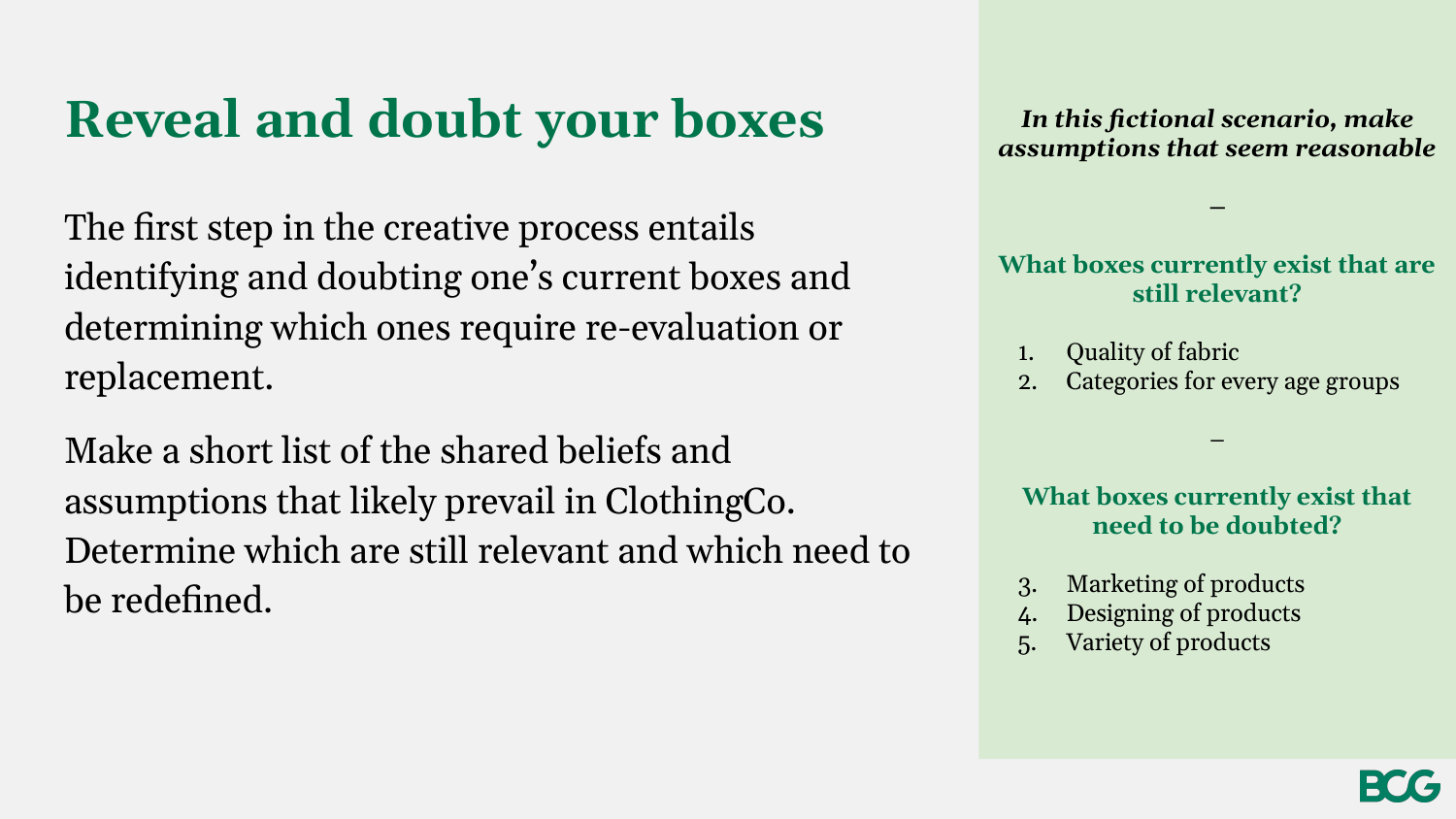

In this fictional scenario, make assumptions that seem reasonable

–

What boxes currently exist that are still relevant?

Quality of fabric
Categories for every age groups

–

What boxes currently exist that need to be doubted?

Marketing of products
Designing of products
Variety of products
# Reveal and doubt your boxes
The first step in the creative process entails identifying and doubting one’s current boxes and determining which ones require re-evaluation or replacement.
Make a short list of the shared beliefs and assumptions that likely prevail in ClothingCo. Determine which are still relevant and which need to be redefined.